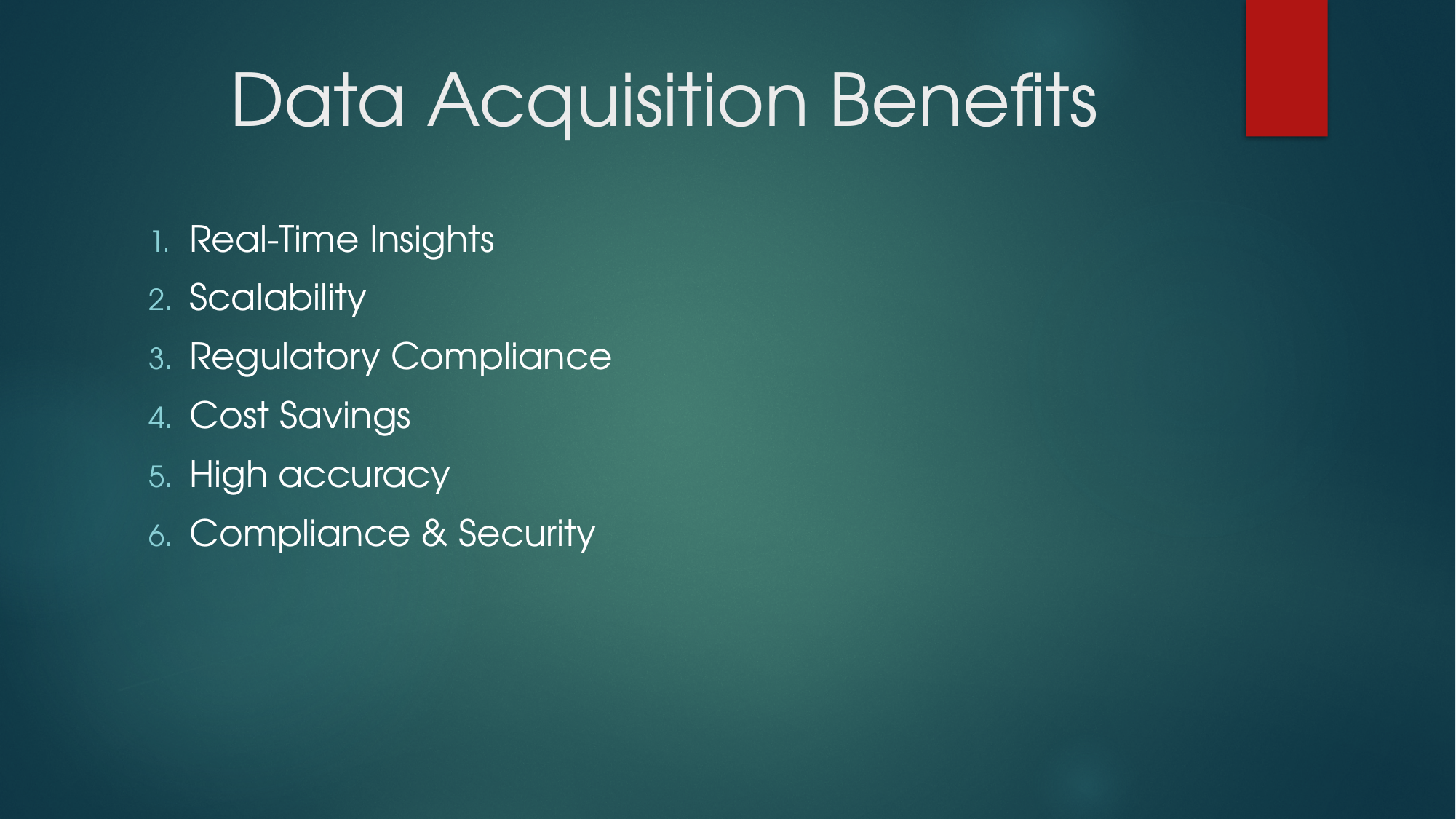

# Data Acquisition Benefits
Real-Time Insights
Scalability
Regulatory Compliance
Cost Savings
High accuracy
Compliance & Security